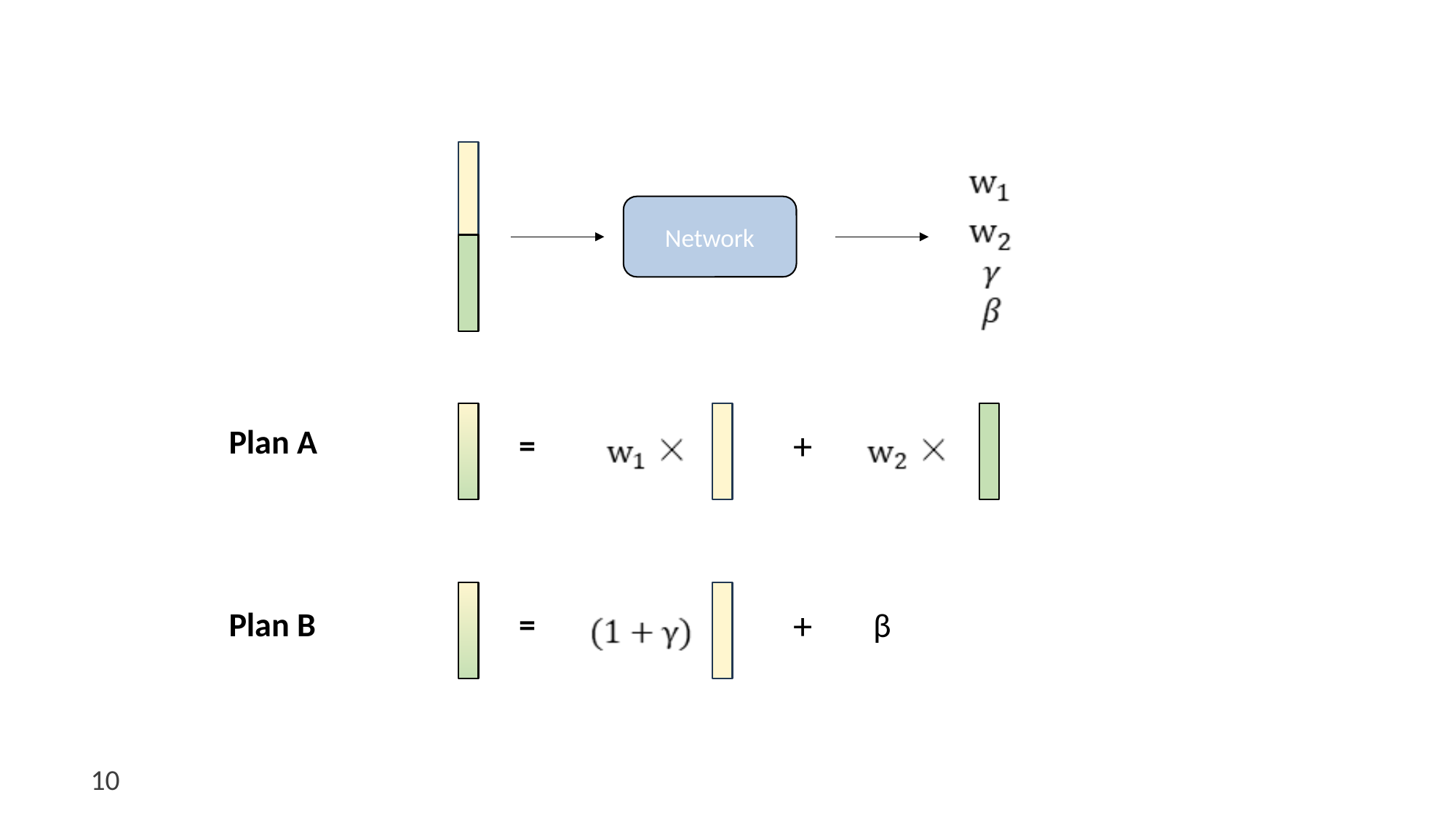

Network

+
=

Plan A

+
=
β

Plan B
10